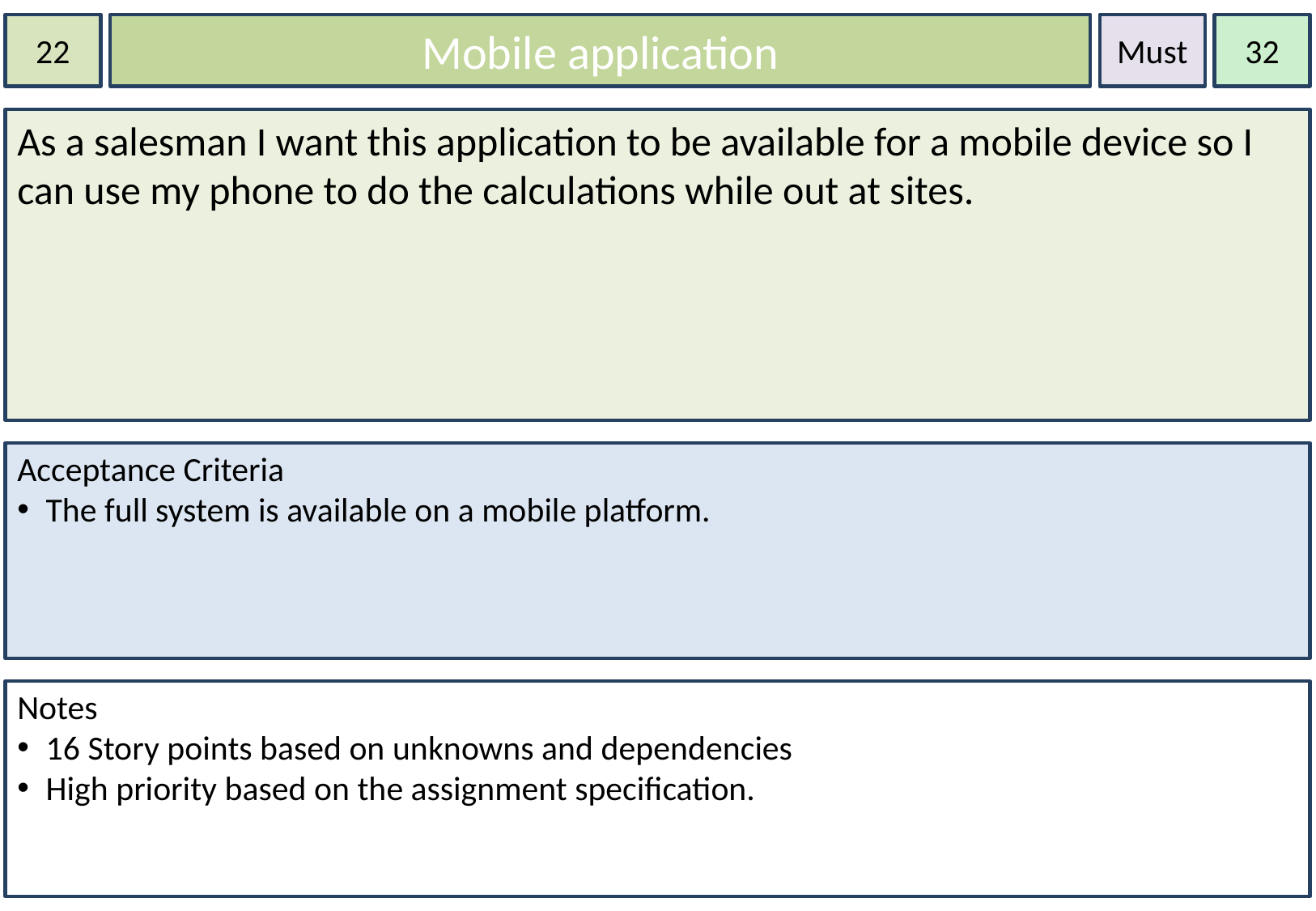

22
Mobile application
Must
32
As a salesman I want this application to be available for a mobile device so I can use my phone to do the calculations while out at sites.
Acceptance Criteria
The full system is available on a mobile platform.
Notes
16 Story points based on unknowns and dependencies
High priority based on the assignment specification.